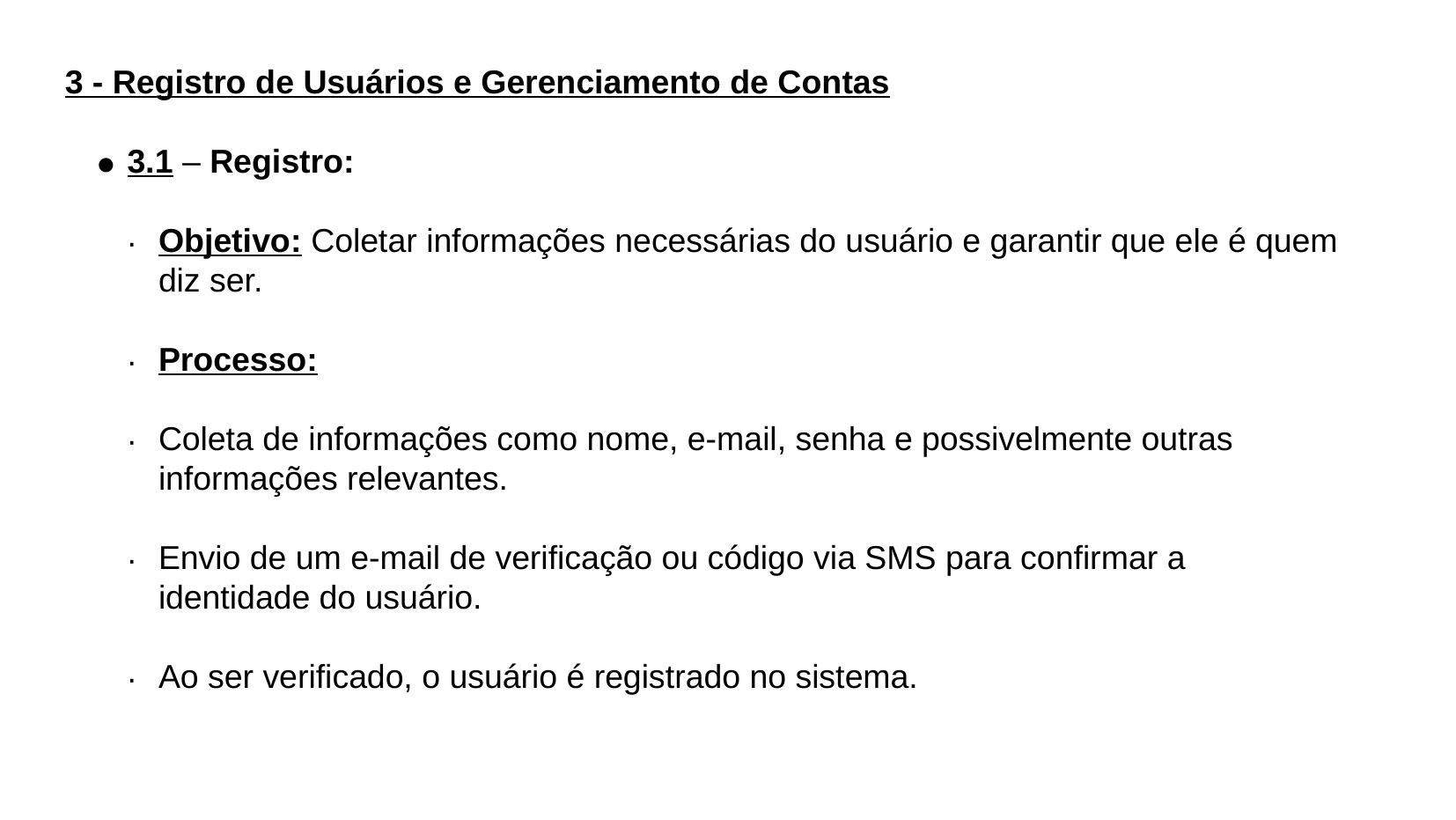

3 - Registro de Usuários e Gerenciamento de Contas

3.1 – Registro:

Objetivo: Coletar informações necessárias do usuário e garantir que ele é quem diz ser.

Processo:

Coleta de informações como nome, e-mail, senha e possivelmente outras informações relevantes.

Envio de um e-mail de verificação ou código via SMS para confirmar a identidade do usuário.

Ao ser verificado, o usuário é registrado no sistema.